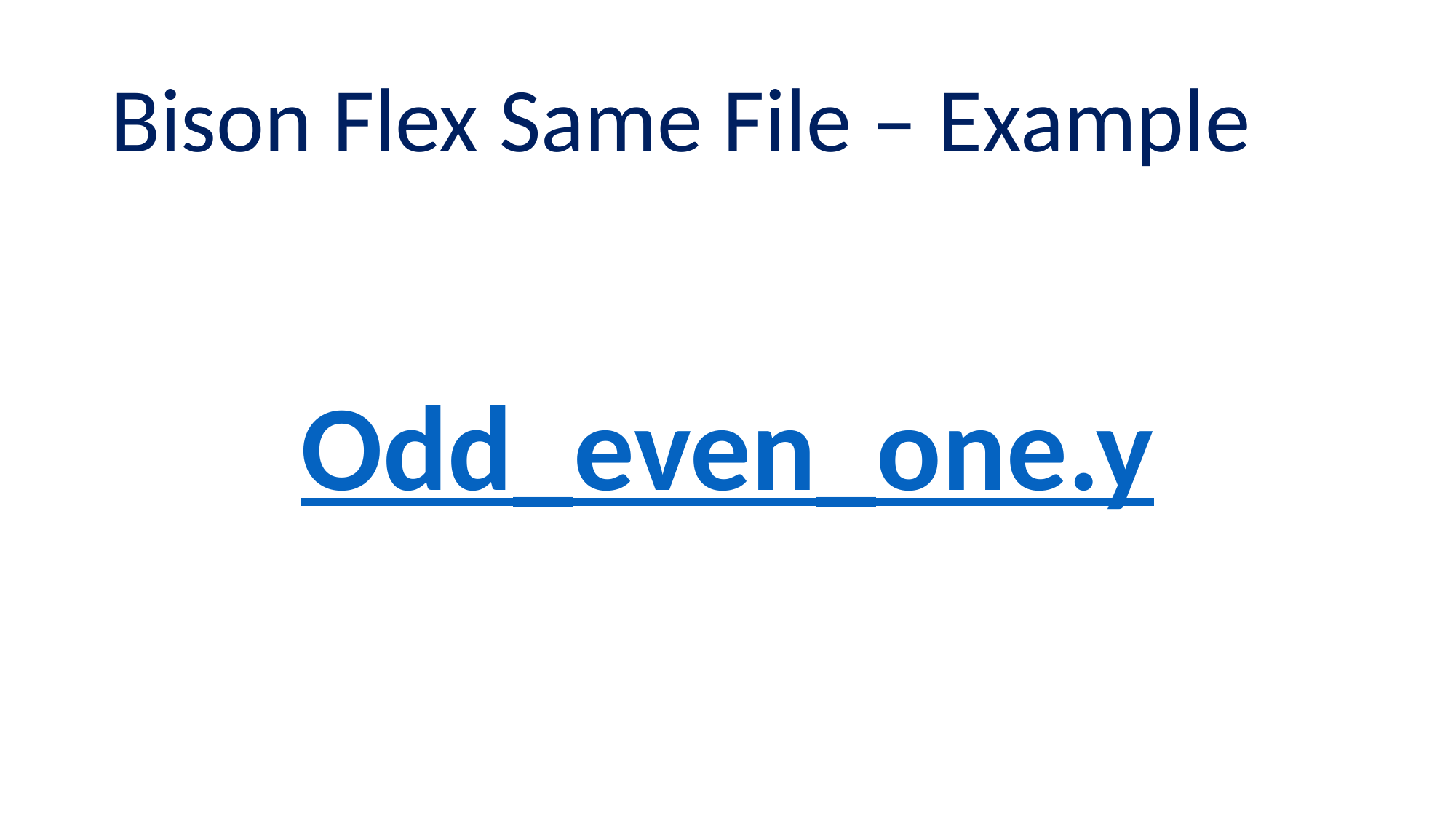

# Bison Flex Same File – Example
Odd_even_one.y